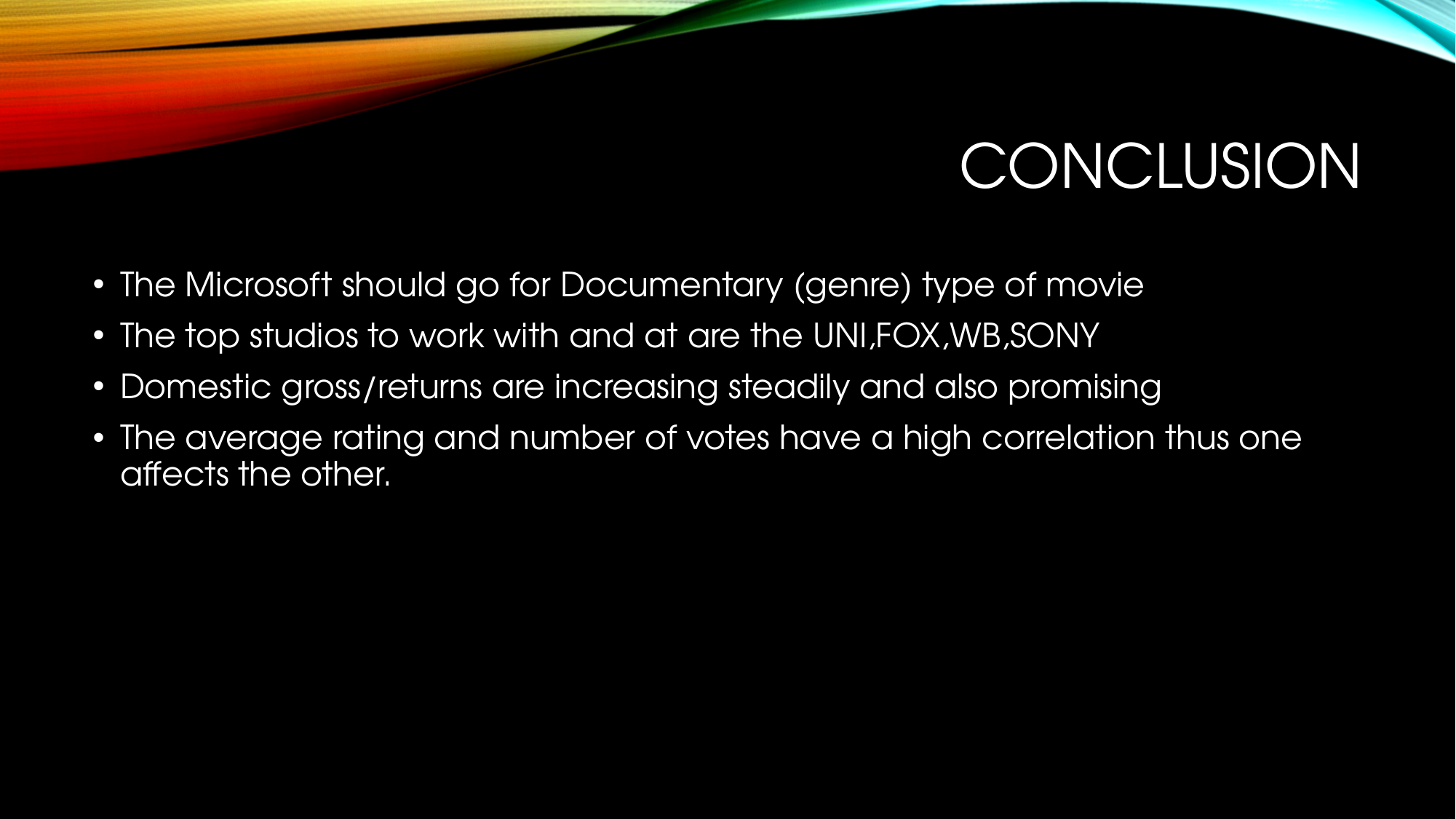

# Conclusion
The Microsoft should go for Documentary (genre) type of movie
The top studios to work with and at are the UNI,FOX,WB,SONY
Domestic gross/returns are increasing steadily and also promising
The average rating and number of votes have a high correlation thus one affects the other.